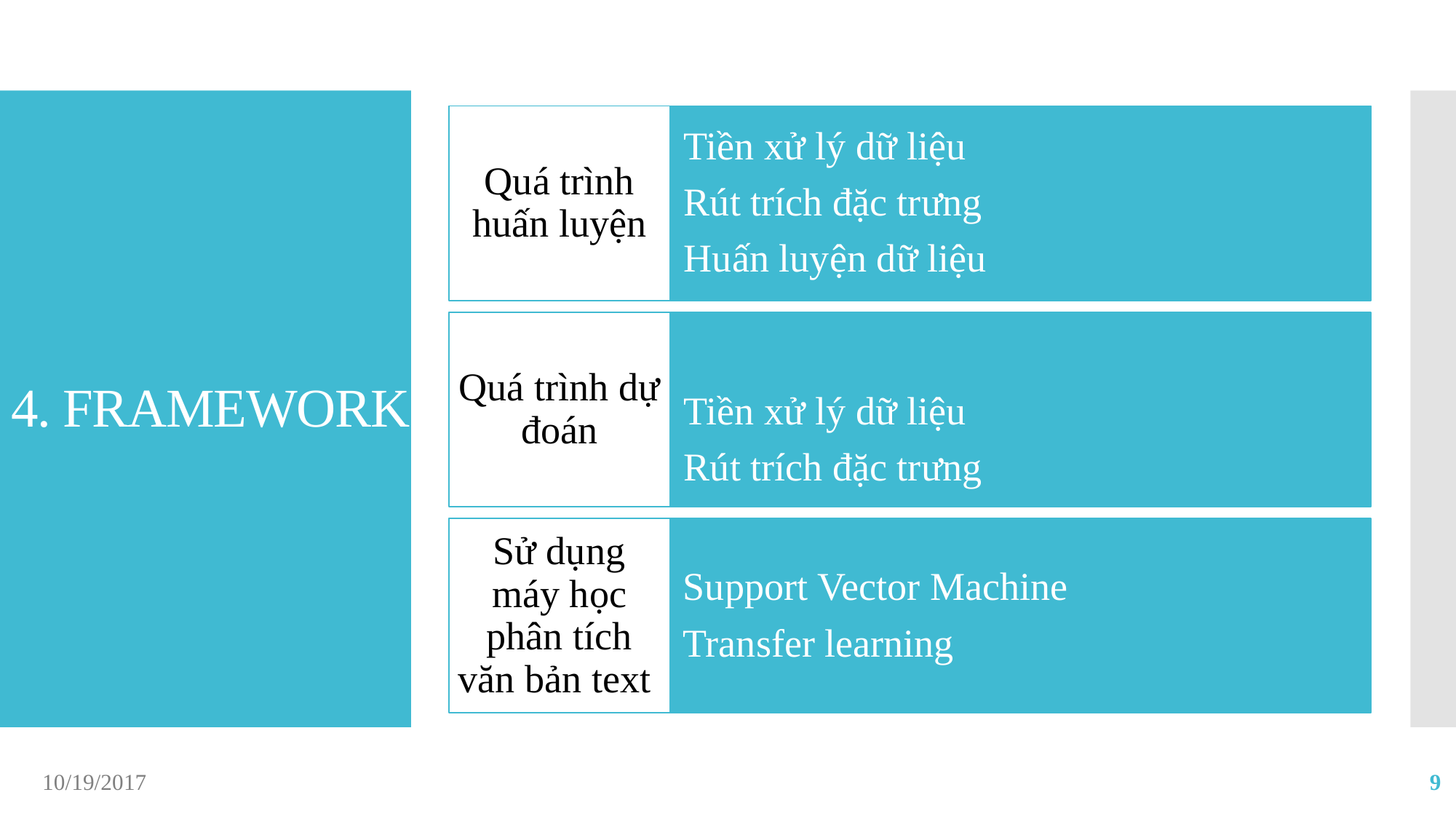

Tiền xử lý dữ liệu
Rút trích đặc trưng
Huấn luyện dữ liệu
Quá trình huấn luyện

Tiền xử lý dữ liệu
Rút trích đặc trưng
Quá trình dự đoán
Support Vector Machine
Transfer learning
Sử dụng máy học phân tích văn bản text
# 4. FRAMEWORK
10/19/2017
9